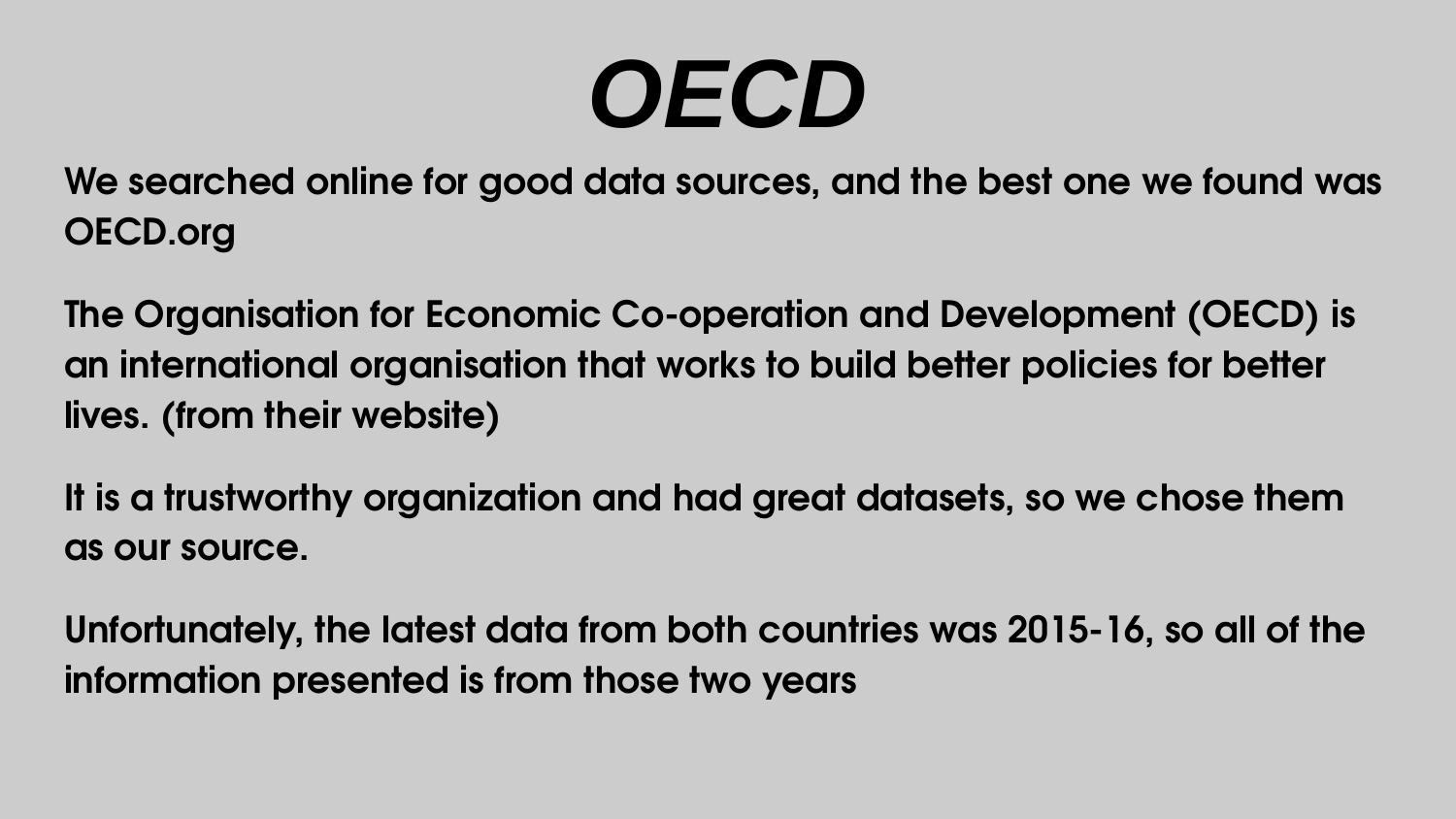

# OECD
We searched online for good data sources, and the best one we found was OECD.org
The Organisation for Economic Co-operation and Development (OECD) is an international organisation that works to build better policies for better lives. (from their website)
It is a trustworthy organization and had great datasets, so we chose them as our source.
Unfortunately, the latest data from both countries was 2015-16, so all of the information presented is from those two years